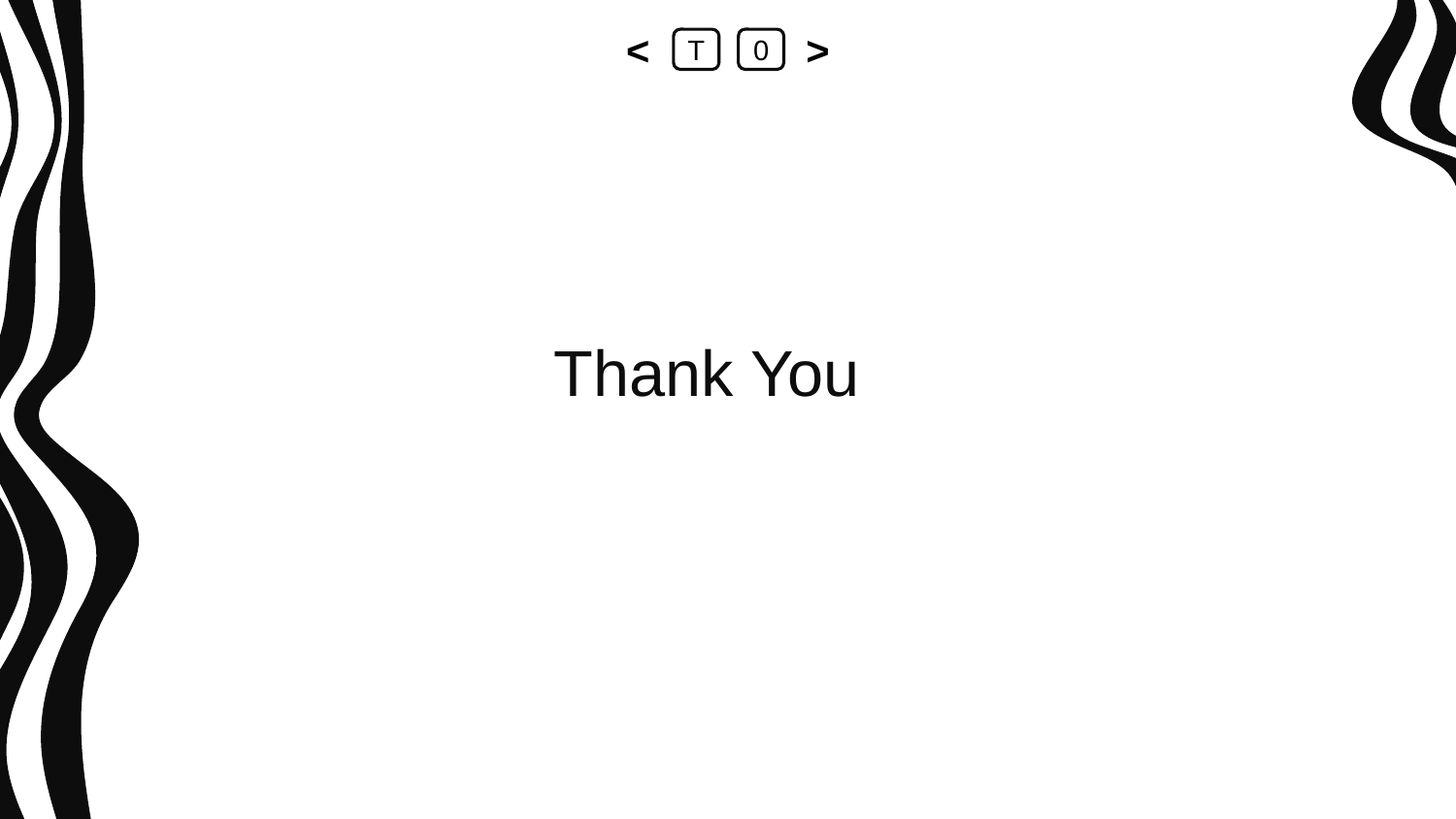

<
T
0
>
# Thank You